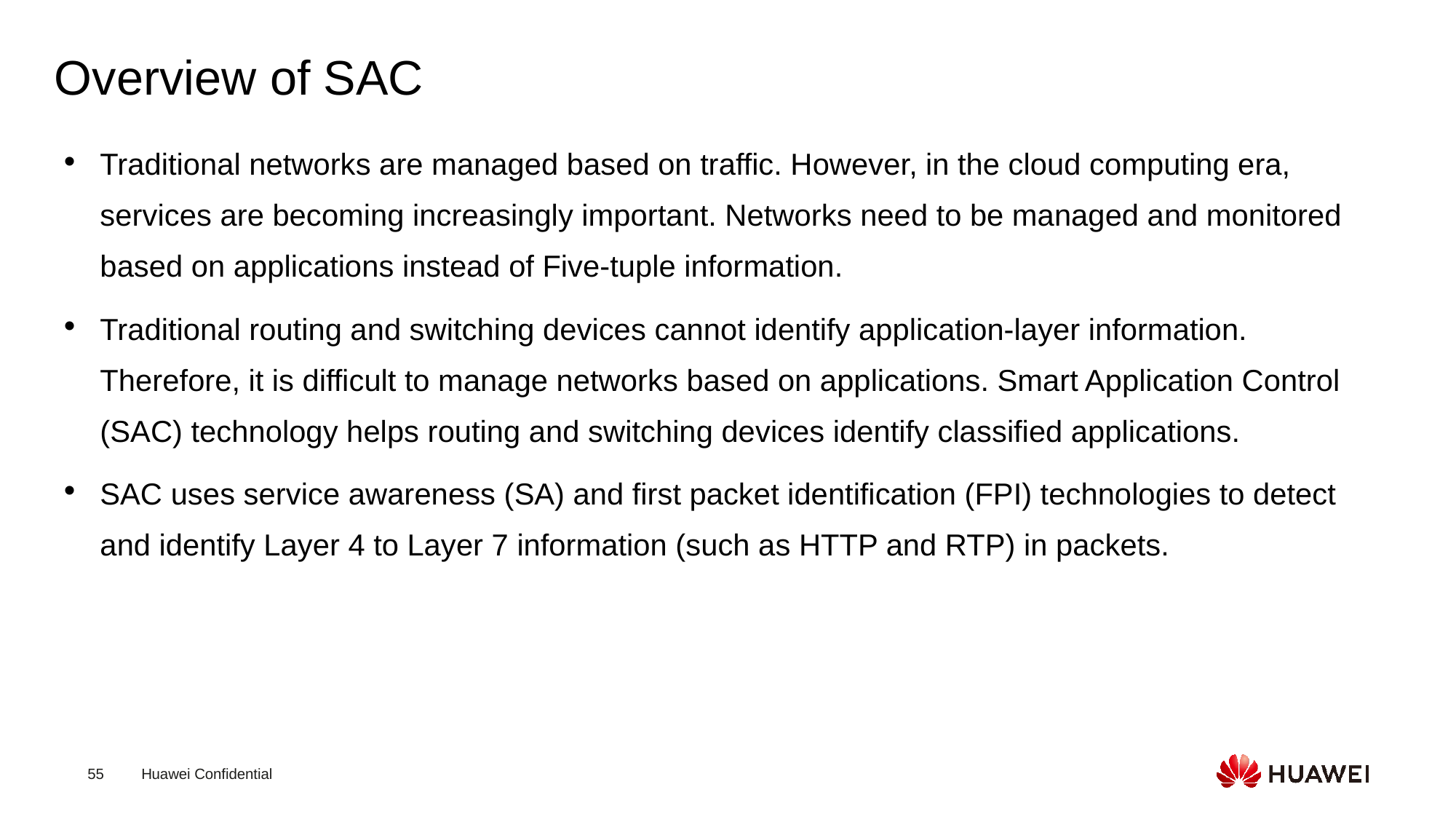

# Overview of SAC
Traditional networks are managed based on traffic. However, in the cloud computing era, services are becoming increasingly important. Networks need to be managed and monitored based on applications instead of Five-tuple information.
Traditional routing and switching devices cannot identify application-layer information. Therefore, it is difficult to manage networks based on applications. Smart Application Control (SAC) technology helps routing and switching devices identify classified applications.
SAC uses service awareness (SA) and first packet identification (FPI) technologies to detect and identify Layer 4 to Layer 7 information (such as HTTP and RTP) in packets.